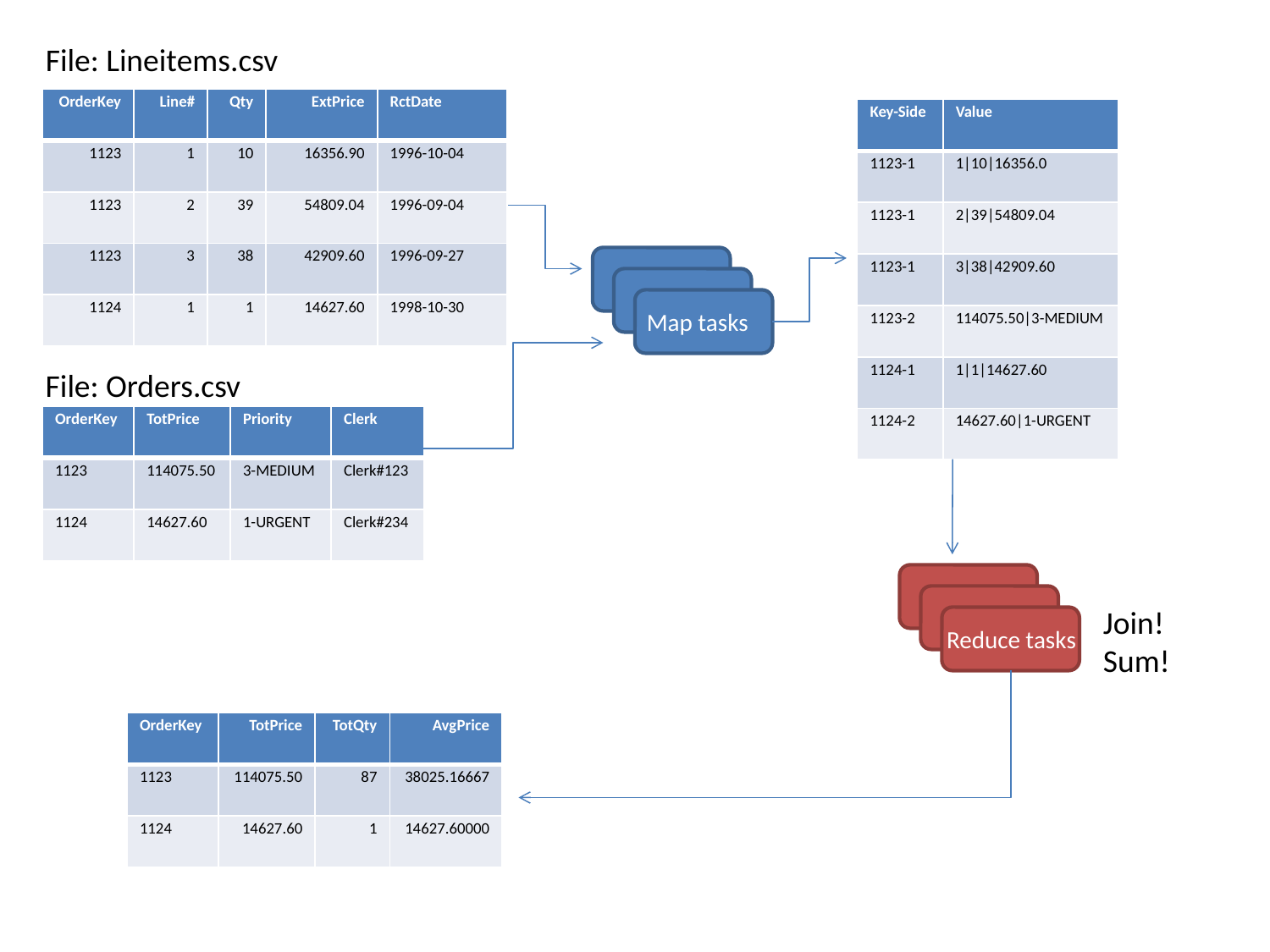

File: Lineitems.csv
| OrderKey | Line# | Qty | ExtPrice | RctDate |
| --- | --- | --- | --- | --- |
| 1123 | 1 | 10 | 16356.90 | 1996-10-04 |
| 1123 | 2 | 39 | 54809.04 | 1996-09-04 |
| 1123 | 3 | 38 | 42909.60 | 1996-09-27 |
| 1124 | 1 | 1 | 14627.60 | 1998-10-30 |
| Key-Side | Value |
| --- | --- |
| 1123-1 | 1|10|16356.0 |
| 1123-1 | 2|39|54809.04 |
| 1123-1 | 3|38|42909.60 |
| 1123-2 | 114075.50|3-MEDIUM |
| 1124-1 | 1|1|14627.60 |
| 1124-2 | 14627.60|1-URGENT |

Map tasks
File: Orders.csv
| OrderKey | TotPrice | Priority | Clerk |
| --- | --- | --- | --- |
| 1123 | 114075.50 | 3-MEDIUM | Clerk#123 |
| 1124 | 14627.60 | 1-URGENT | Clerk#234 |

Reduce tasks
Join!
Sum!
| OrderKey | TotPrice | TotQty | AvgPrice |
| --- | --- | --- | --- |
| 1123 | 114075.50 | 87 | 38025.16667 |
| 1124 | 14627.60 | 1 | 14627.60000 |